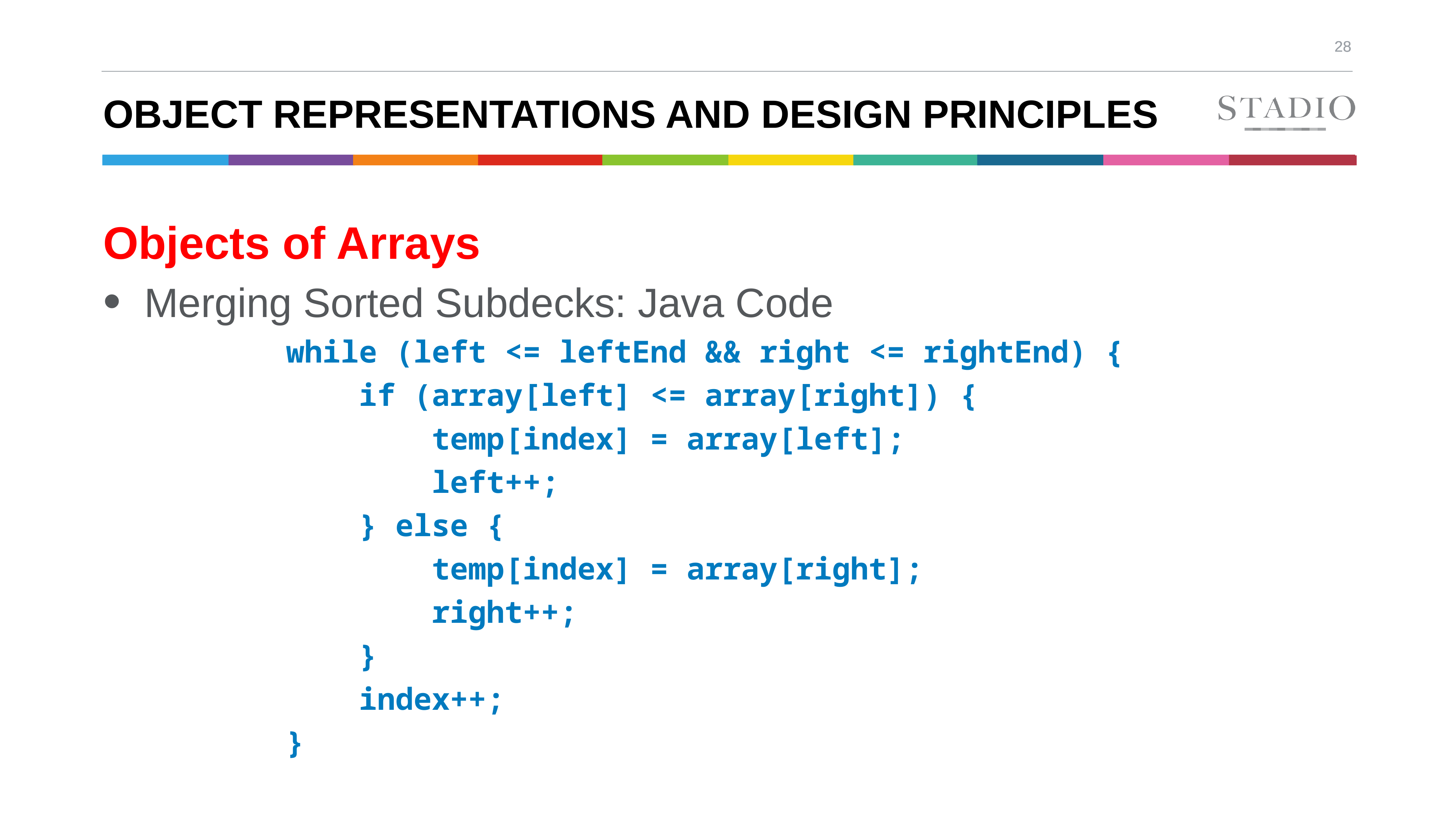

# Object Representations and Design Principles

Objects of Arrays
Merging Sorted Subdecks: Java Code
        while (left <= leftEnd && right <= rightEnd) {
            if (array[left] <= array[right]) {
                temp[index] = array[left];
                left++;
            } else {
                temp[index] = array[right];
                right++;
            }
            index++;
        }